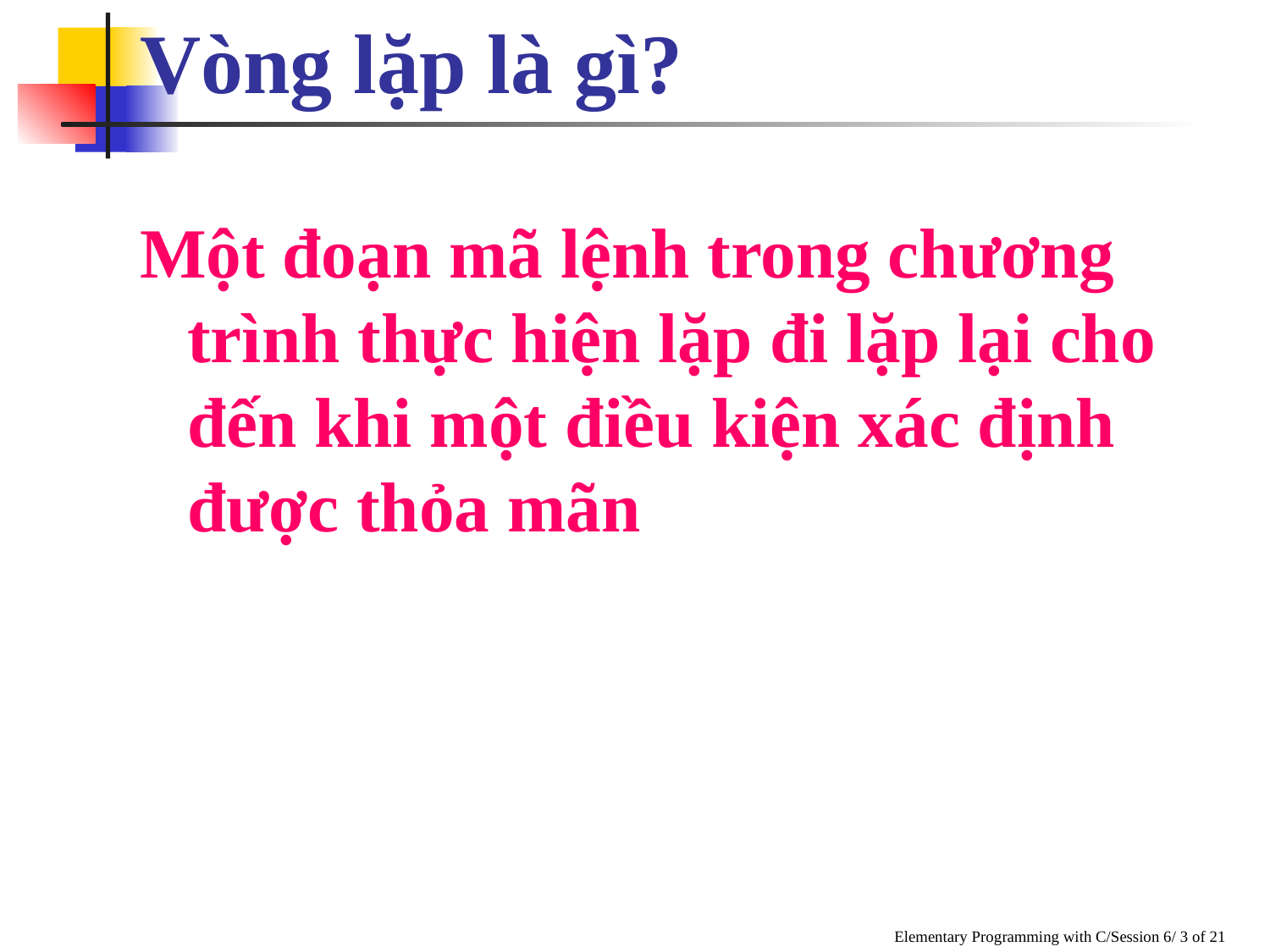

# Vòng lặp là gì?
Một đoạn mã lệnh trong chương trình thực hiện lặp đi lặp lại cho đến khi một điều kiện xác định được thỏa mãn
Elementary Programming with C/Session 6/ 3 of 21